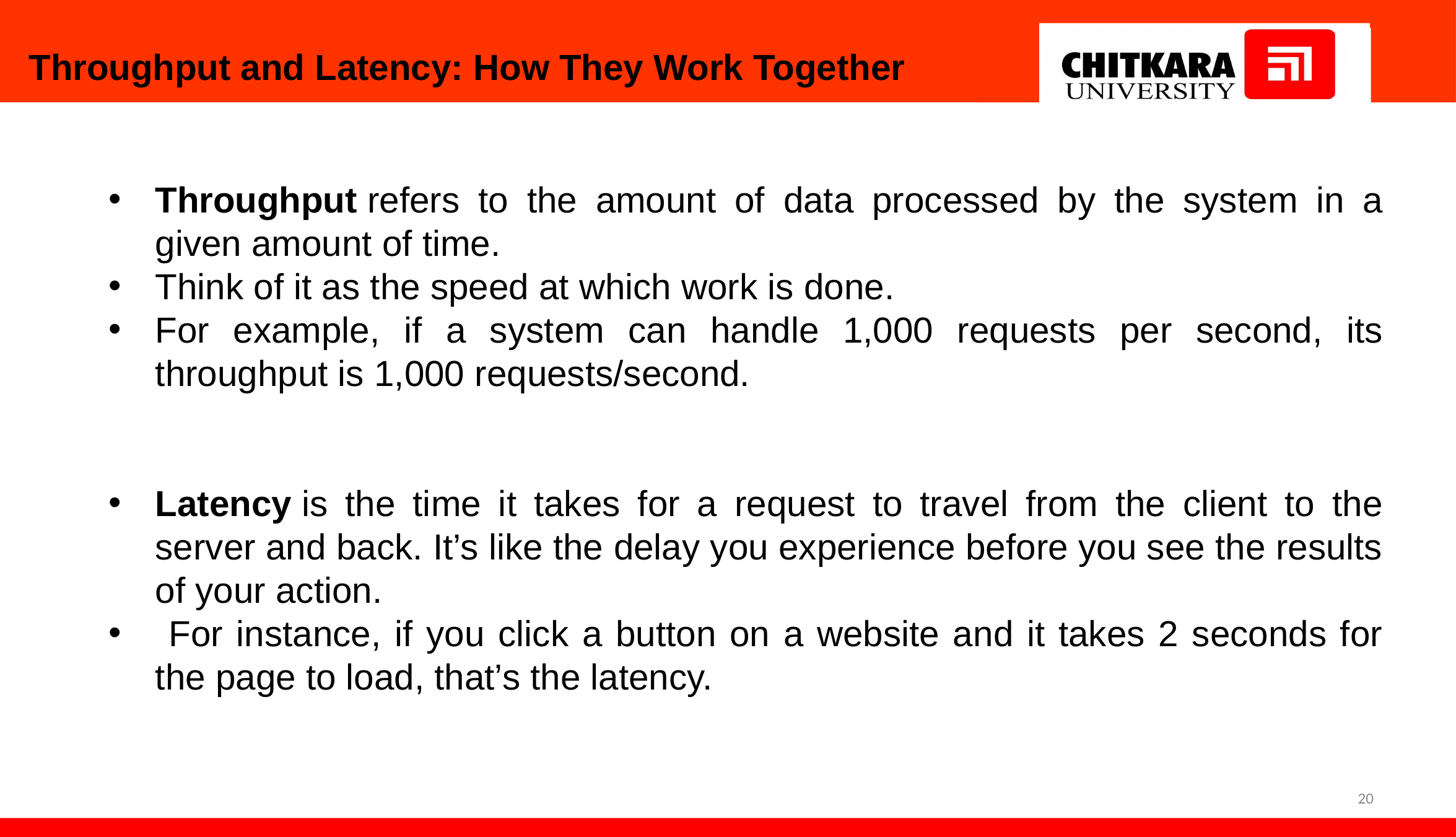

Throughput and Latency: How They Work Together
Throughput refers to the amount of data processed by the system in a given amount of time.
Think of it as the speed at which work is done.
For example, if a system can handle 1,000 requests per second, its throughput is 1,000 requests/second.

Latency is the time it takes for a request to travel from the client to the server and back. It’s like the delay you experience before you see the results of your action.
 For instance, if you click a button on a website and it takes 2 seconds for the page to load, that’s the latency.

20